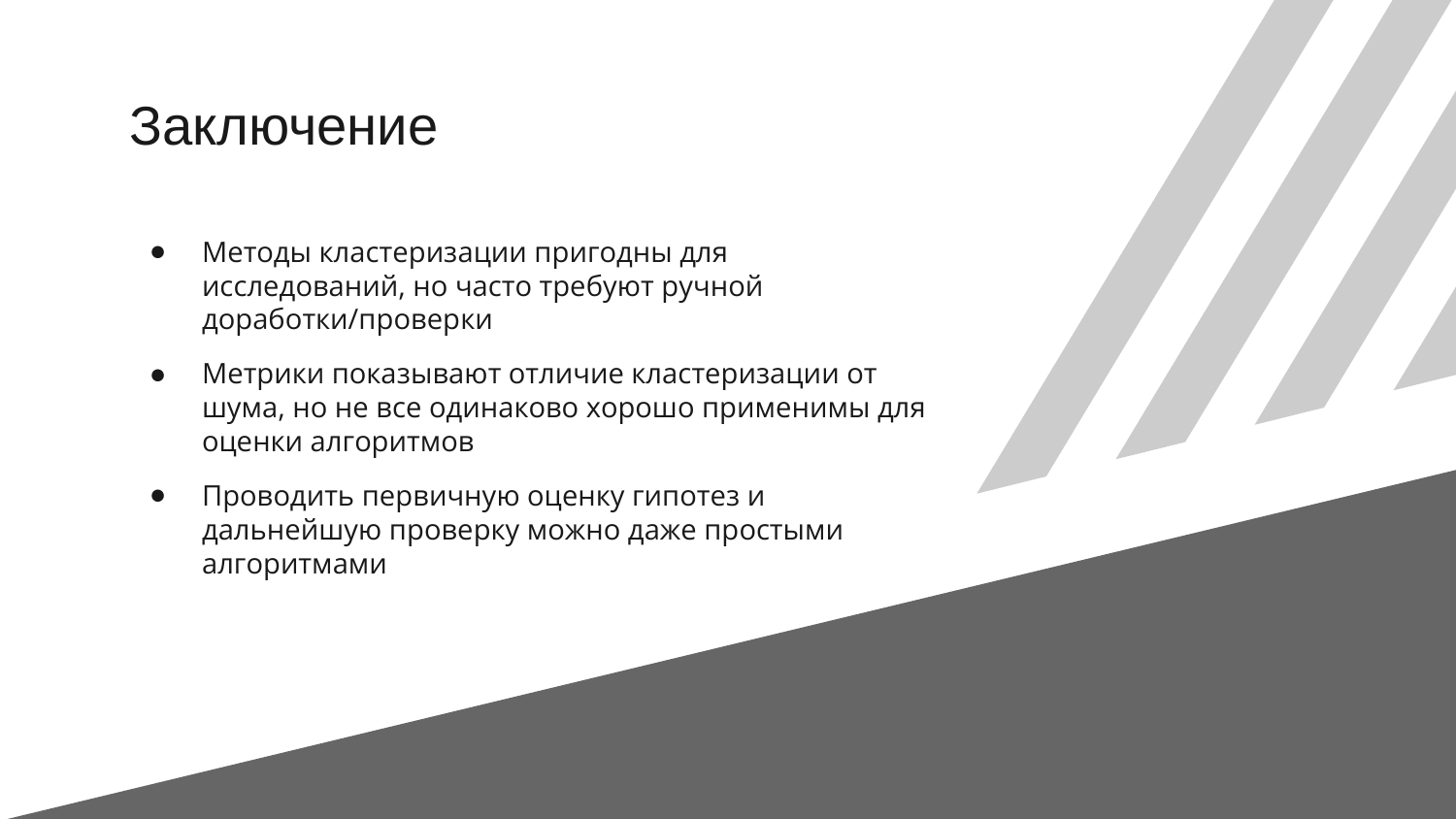

# Заключение
Методы кластеризации пригодны для исследований, но часто требуют ручной доработки/проверки
Метрики показывают отличие кластеризации от шума, но не все одинаково хорошо применимы для оценки алгоритмов
Проводить первичную оценку гипотез и дальнейшую проверку можно даже простыми алгоритмами